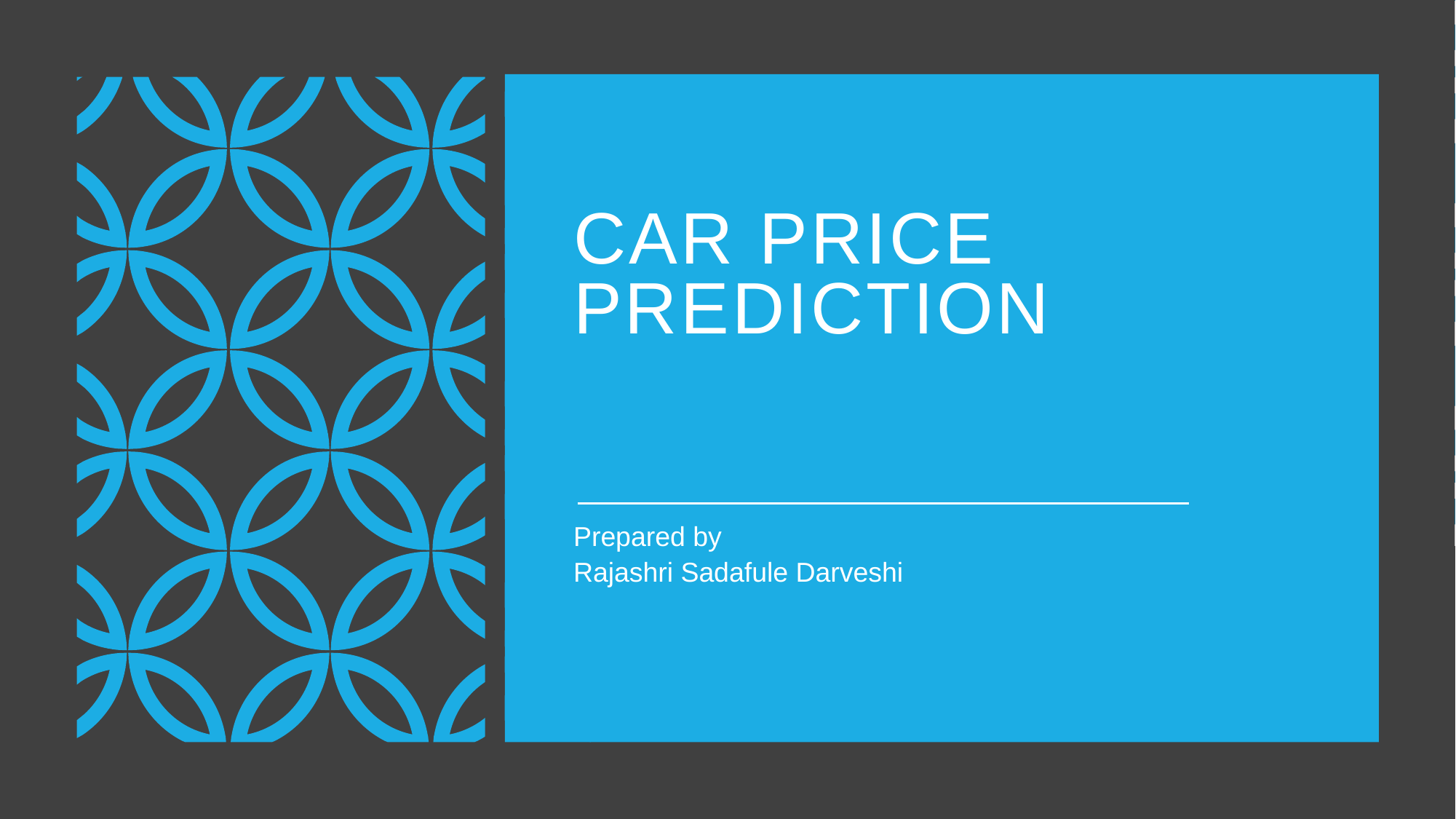

# CAR PRICE PREDICTION

Prepared by
Rajashri Sadafule Darveshi